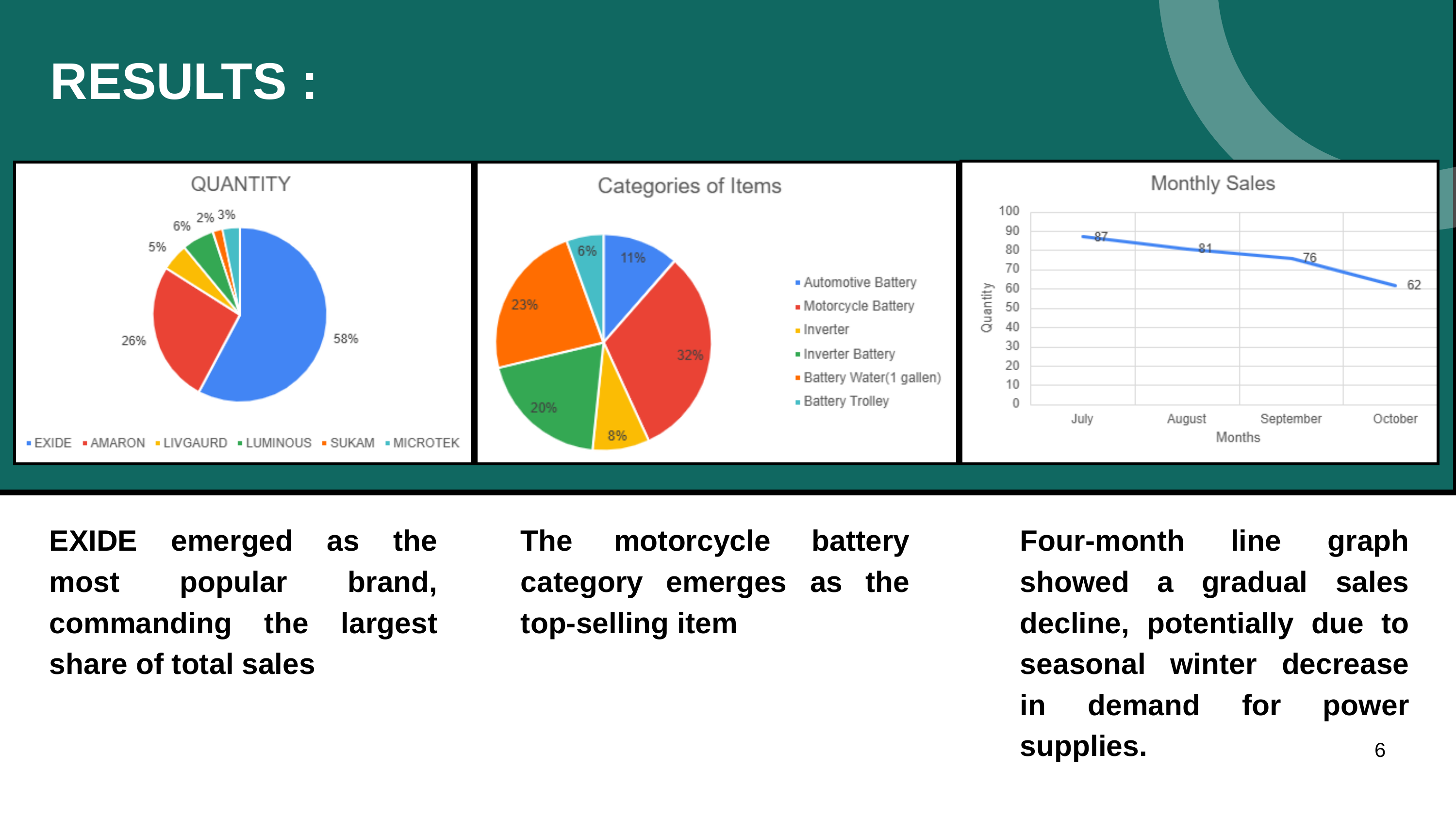

RESULTS :

EXIDE emerged as the most popular brand, commanding the largest share of total sales

The motorcycle battery category emerges as the top-selling item

Four-month line graph showed a gradual sales decline, potentially due to seasonal winter decrease in demand for power supplies.
6